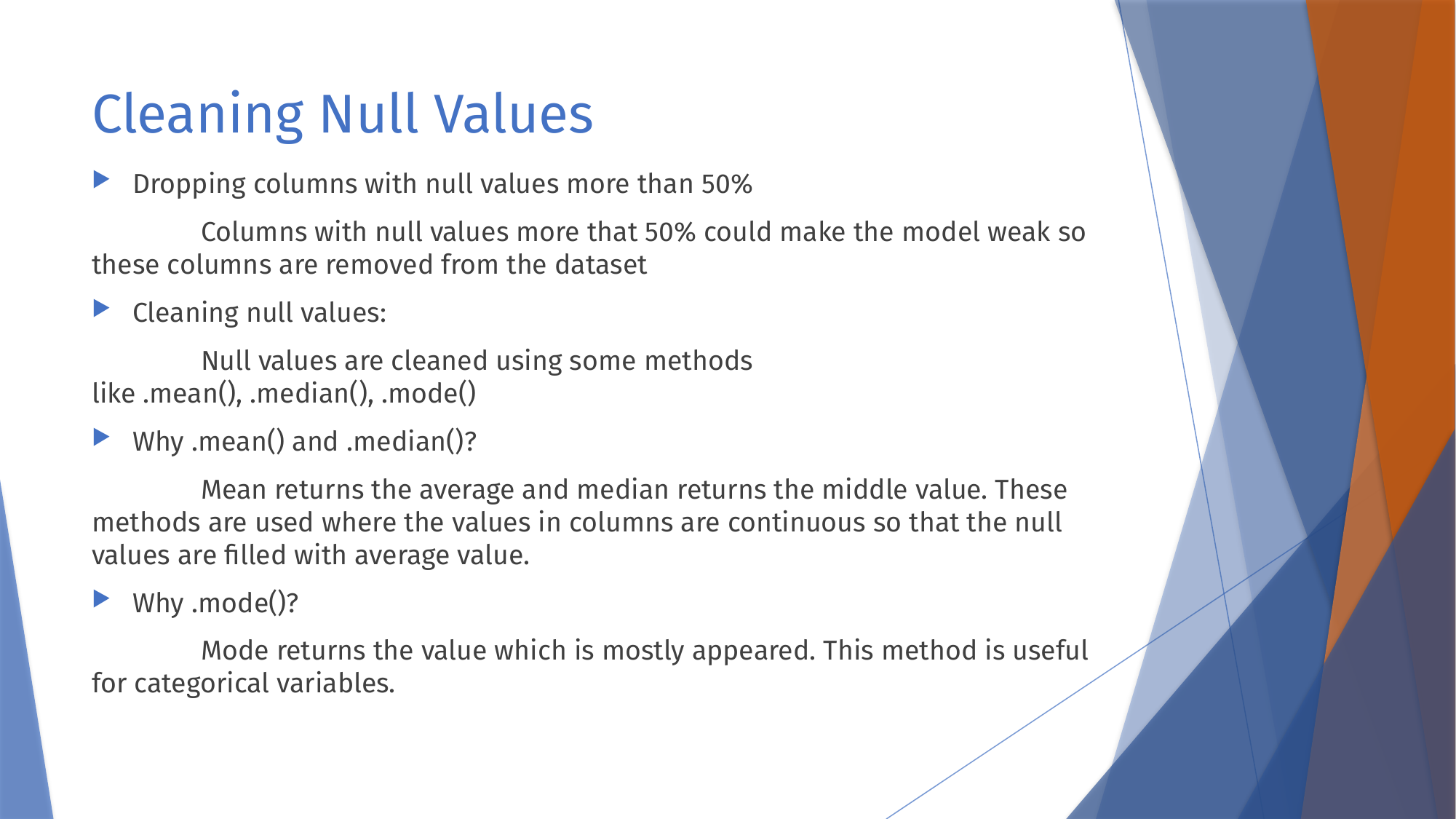

# Cleaning Null Values
Dropping columns with null values more than 50%
	Columns with null values more that 50% could make the model weak so these columns are removed from the dataset
Cleaning null values:
	Null values are cleaned using some methods like .mean(), .median(), .mode()
Why .mean() and .median()?
	Mean returns the average and median returns the middle value. These methods are used where the values in columns are continuous so that the null values are filled with average value.
Why .mode()?
	Mode returns the value which is mostly appeared. This method is useful for categorical variables.